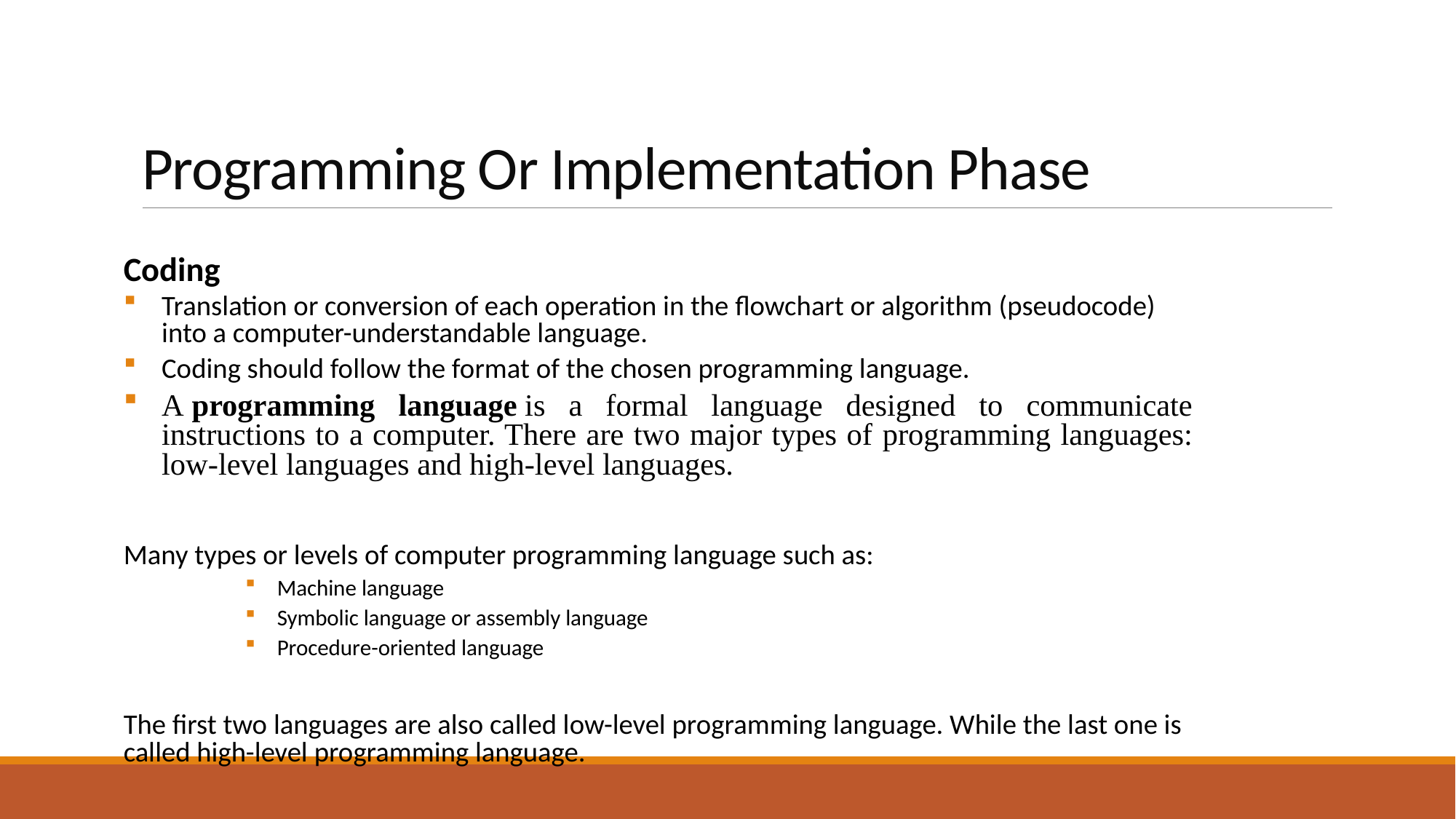

# Programming Or Implementation Phase
Coding
Translation or conversion of each operation in the flowchart or algorithm (pseudocode) into a computer-understandable language.
Coding should follow the format of the chosen programming language.
A programming language is a formal language designed to communicate instructions to a computer. There are two major types of programming languages: low-level languages and high-level languages.

Many types or levels of computer programming language such as:
Machine language
Symbolic language or assembly language
Procedure-oriented language

The first two languages are also called low-level programming language. While the last one is called high-level programming language.